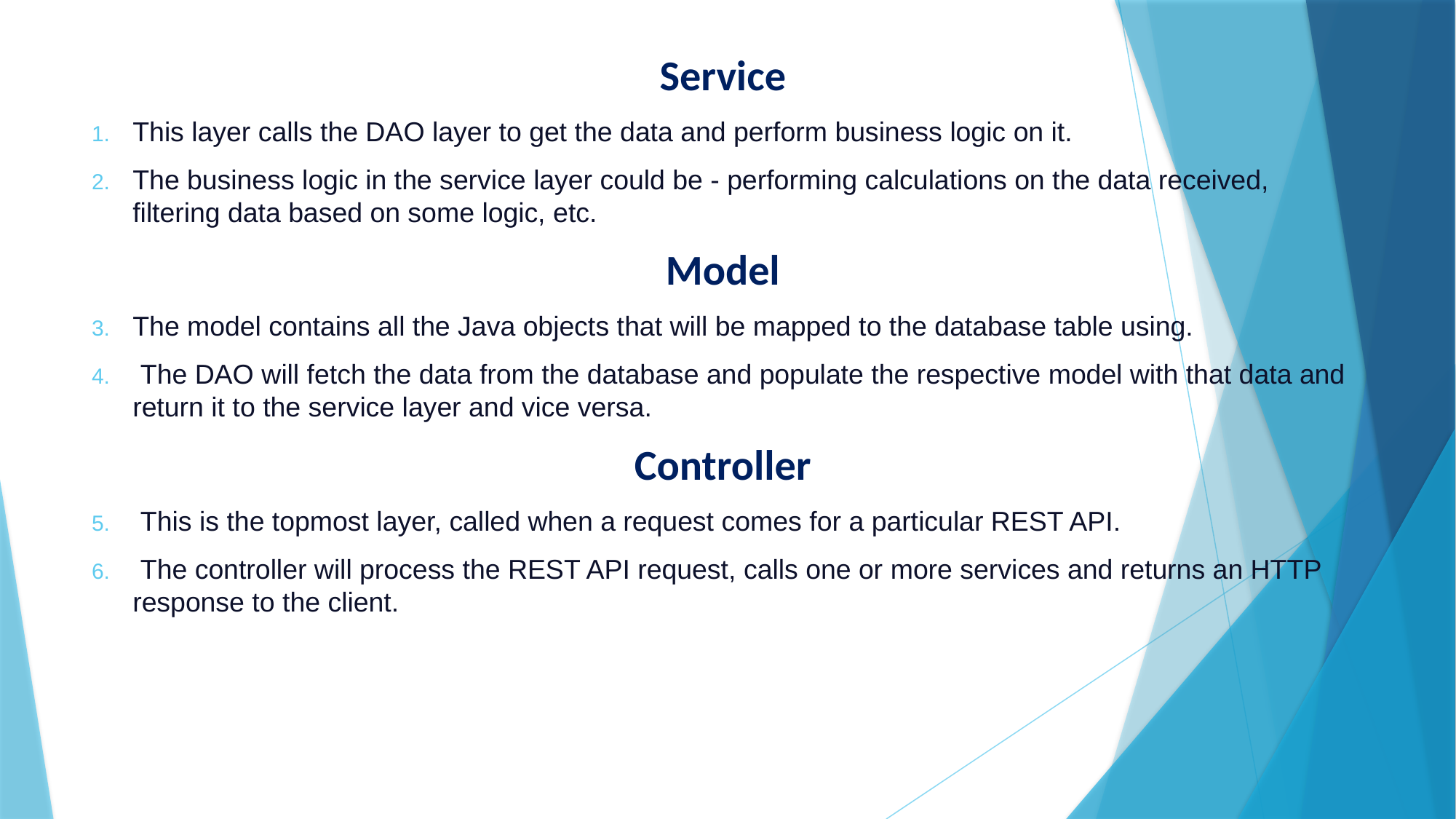

Service
This layer calls the DAO layer to get the data and perform business logic on it.
The business logic in the service layer could be - performing calculations on the data received, filtering data based on some logic, etc.
Model
The model contains all the Java objects that will be mapped to the database table using.
 The DAO will fetch the data from the database and populate the respective model with that data and return it to the service layer and vice versa.
Controller
 This is the topmost layer, called when a request comes for a particular REST API.
 The controller will process the REST API request, calls one or more services and returns an HTTP response to the client.